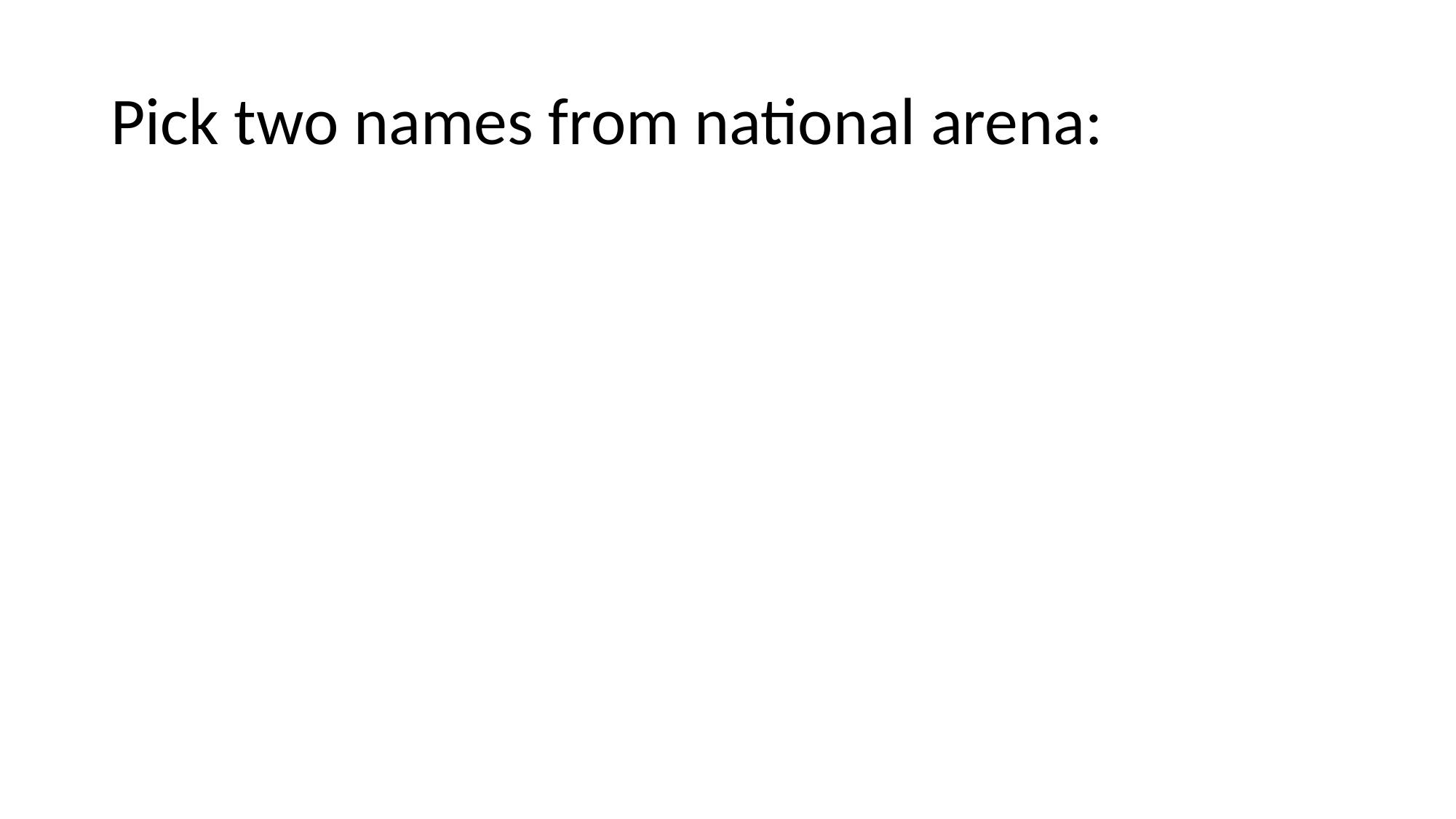

# Pick two names from national arena: